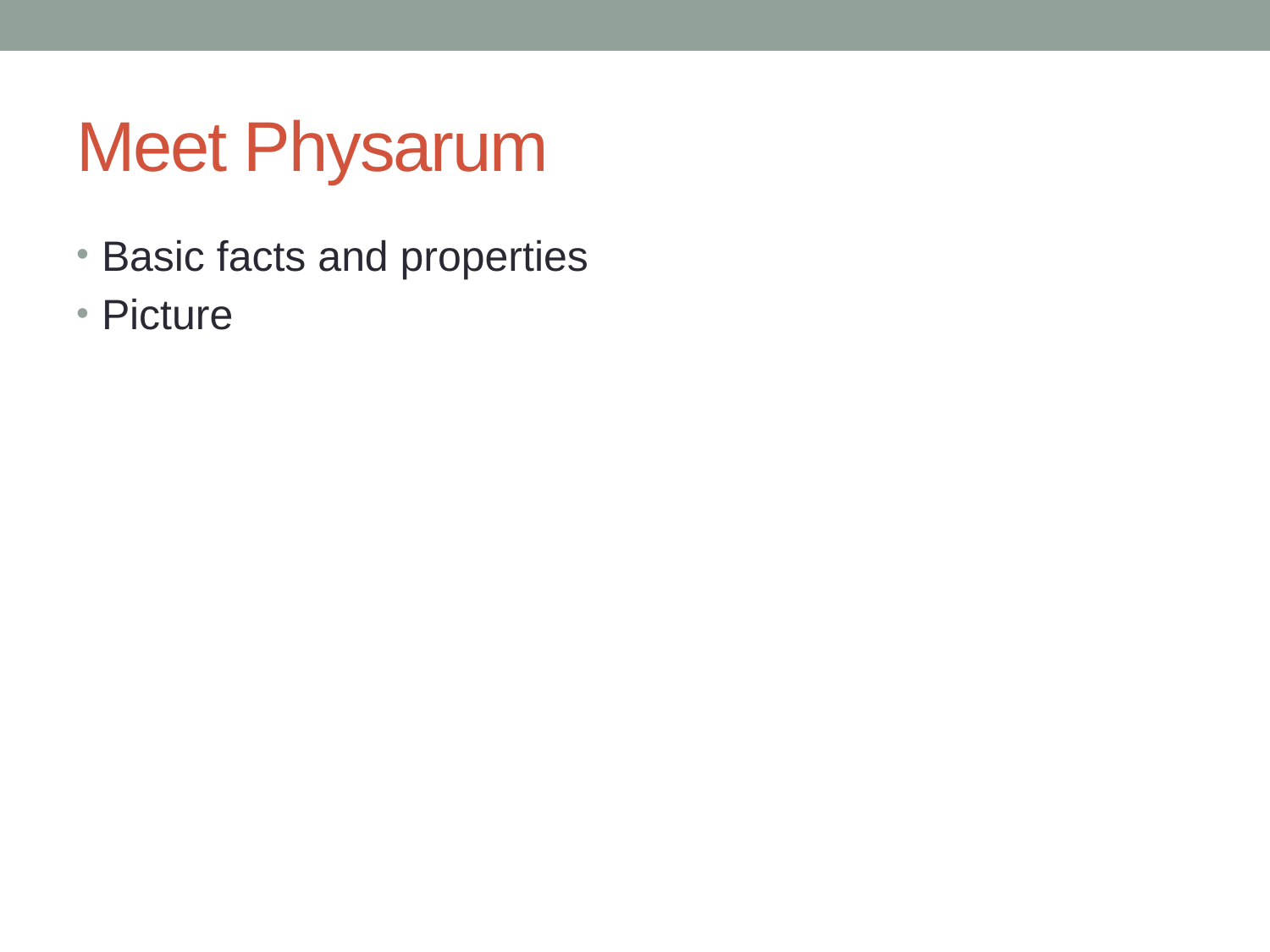

# Meet Physarum
Basic facts and properties
Picture